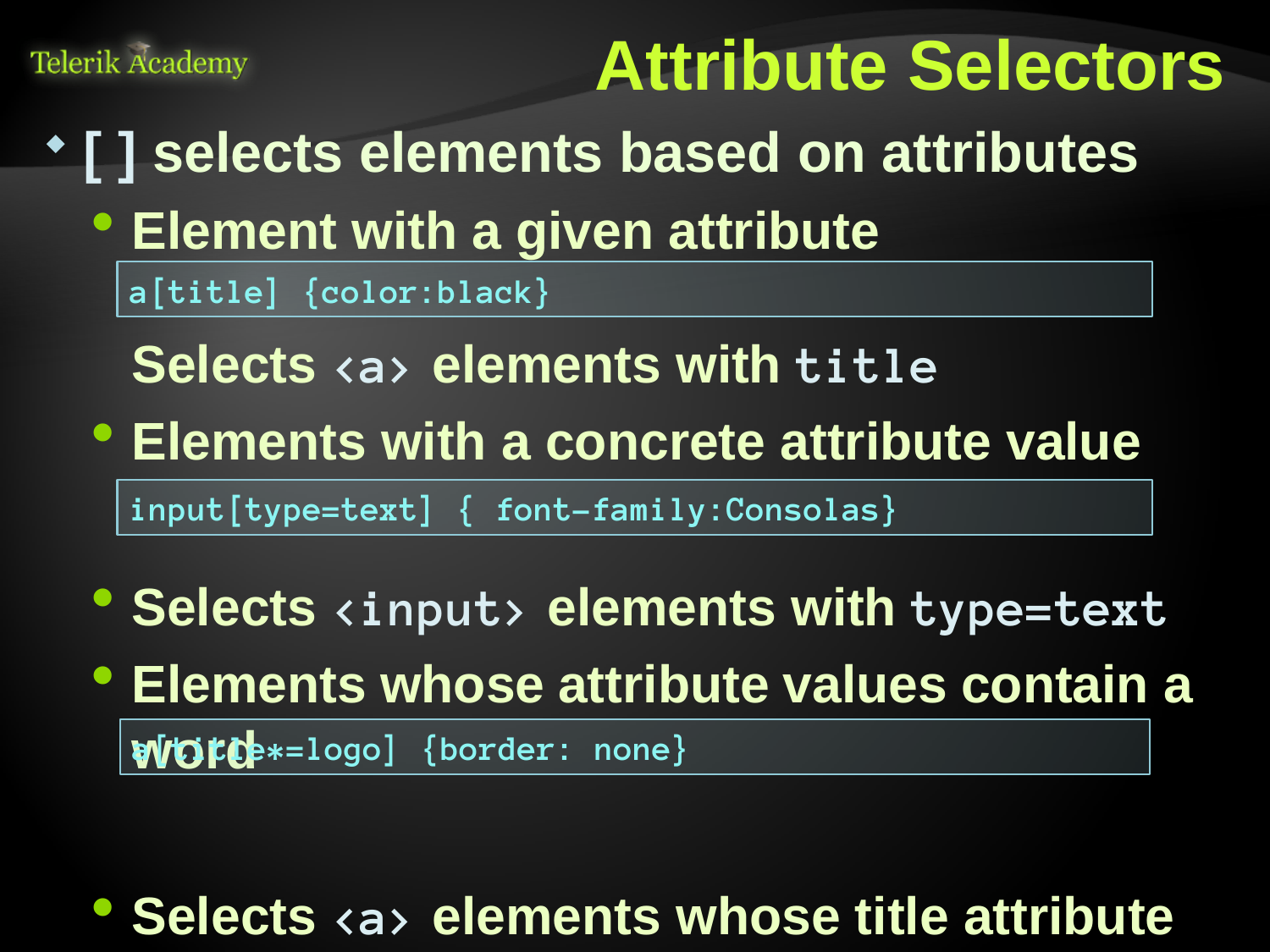

# Attribute Selectors
[ ] selects elements based on attributes
Element with a given attribute
Selects <a> elements with title
Elements with a concrete attribute value

Selects <input> elements with type=text
Elements whose attribute values contain a word

Selects <a> elements whose title attribute value contains logo
a[title] {color:black}
input[type=text] { font-family:Consolas}
a[title*=logo] {border: none}